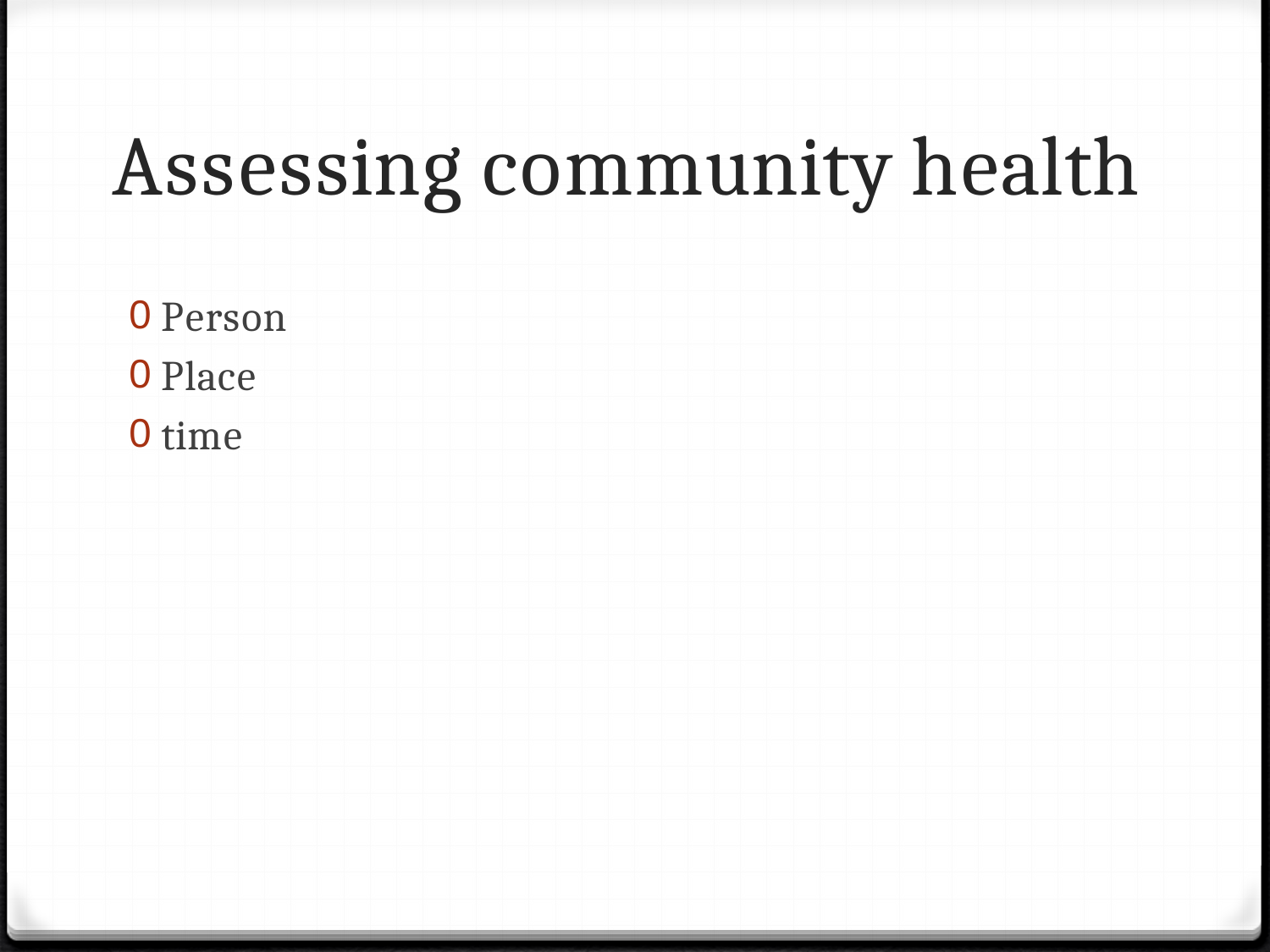

# Assessing community health
Person
Place
time